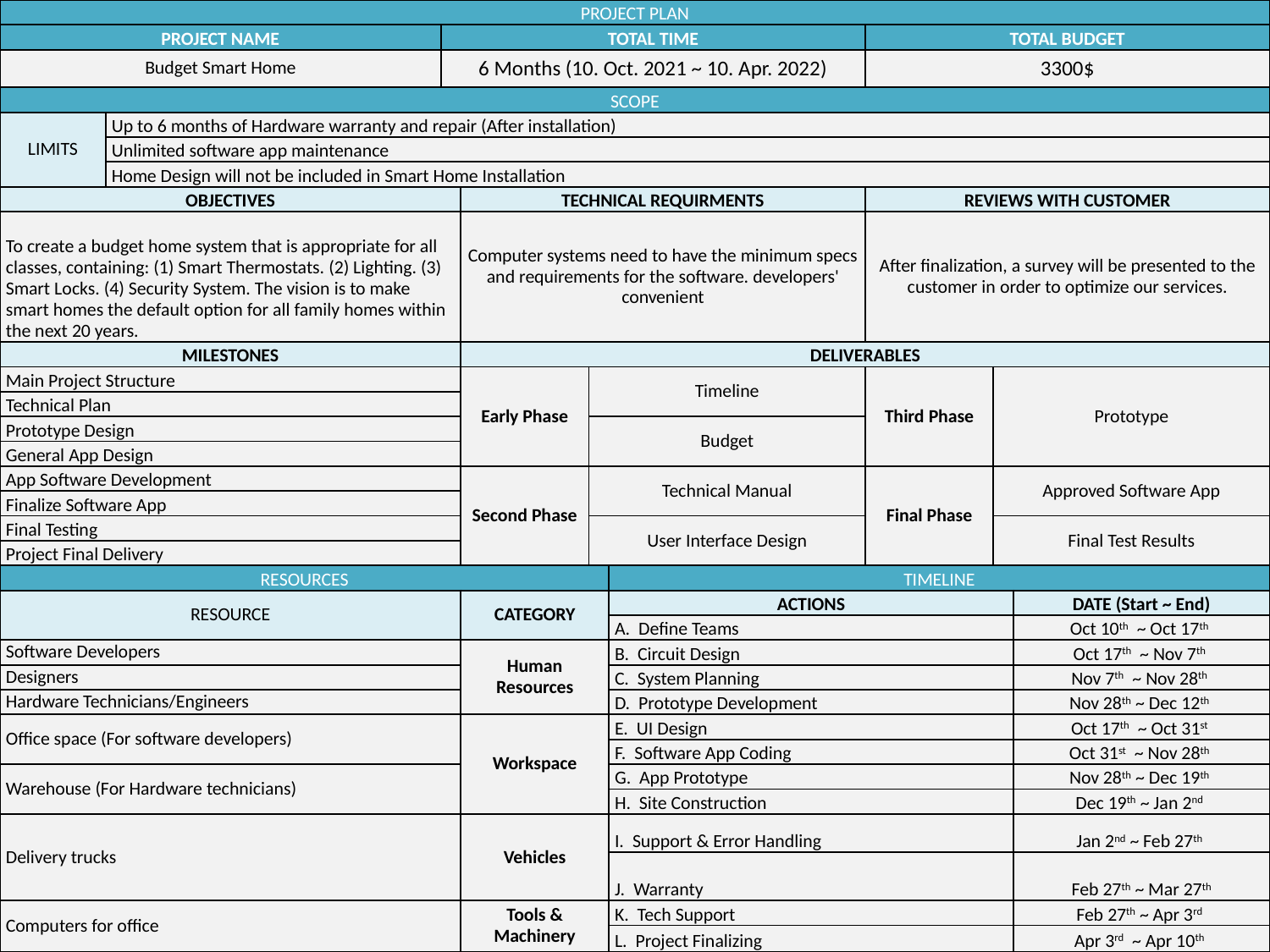

| PROJECT PLAN |  |  |  |  |  |  |  |  |
| --- | --- | --- | --- | --- | --- | --- | --- | --- |
| PROJECT NAME |  | TOTAL TIME |  |  |  | TOTAL BUDGET |  |  |
| Budget Smart Home |  | 6 Months (10. Oct. 2021 ~ 10. Apr. 2022) |  |  |  | 3300$ |  |  |
| SCOPE |  |  |  |  |  |  |  |  |
| LIMITS | Up to 6 months of Hardware warranty and repair (After installation) |  |  |  |  |  |  |  |
|  | Unlimited software app maintenance |  |  |  |  |  |  |  |
|  | Home Design will not be included in Smart Home Installation |  |  |  |  |  |  |  |
| OBJECTIVES |  |  | TECHNICAL REQUIRMENTS |  |  | REVIEWS WITH CUSTOMER |  |  |
| To create a budget home system that is appropriate for all classes, containing: (1) Smart Thermostats. (2) Lighting. (3) Smart Locks. (4) Security System. The vision is to make smart homes the default option for all family homes within the next 20 years. |  |  | Computer systems need to have the minimum specs and requirements for the software. developers' convenient |  |  | After finalization, a survey will be presented to the customer in order to optimize our services. |  |  |
| MILESTONES |  |  | DELIVERABLES |  |  |  |  |  |
| Main Project Structure |  |  | Early Phase | Timeline |  | Third Phase | Prototype |  |
| Technical Plan |  |  |  |  |  |  |  |  |
| Prototype Design |  |  |  | Budget |  |  |  |  |
| General App Design |  |  |  |  |  |  |  |  |
| App Software Development |  |  | Second Phase | Technical Manual |  | Final Phase | Approved Software App |  |
| Finalize Software App |  |  |  |  |  |  |  |  |
| Final Testing |  |  |  | User Interface Design |  |  | Final Test Results |  |
| Project Final Delivery |  |  |  |  |  |  |  |  |
| RESOURCES |  |  |  |  | TIMELINE |  |  |  |
| RESOURCE |  |  | CATEGORY |  | ACTIONS |  |  | DATE (Start ~ End) |
|  |  |  |  |  | A. Define Teams |  |  | Oct 10th ~ Oct 17th |
| Software Developers |  |  | Human Resources |  | B. Circuit Design |  |  | Oct 17th ~ Nov 7th |
| Designers |  |  |  |  | C. System Planning |  |  | Nov 7th ~ Nov 28th |
| Hardware Technicians/Engineers |  |  |  |  | D. Prototype Development |  |  | Nov 28th ~ Dec 12th |
| Office space (For software developers) |  |  | Workspace |  | E. UI Design |  |  | Oct 17th ~ Oct 31st |
|  |  |  |  |  | F. Software App Coding |  |  | Oct 31st ~ Nov 28th |
| Warehouse (For Hardware technicians) |  |  |  |  | G. App Prototype |  |  | Nov 28th ~ Dec 19th |
|  |  |  |  |  | H. Site Construction |  |  | Dec 19th ~ Jan 2nd |
| Delivery trucks |  |  | Vehicles |  | I. Support & Error Handling |  |  | Jan 2nd ~ Feb 27th |
|  |  |  |  |  | J. Warranty |  |  | Feb 27th ~ Mar 27th |
| Computers for office |  |  | Tools & Machinery |  | K. Tech Support |  |  | Feb 27th ~ Apr 3rd |
|  |  |  |  |  | L. Project Finalizing |  |  | Apr 3rd ~ Apr 10th |
#